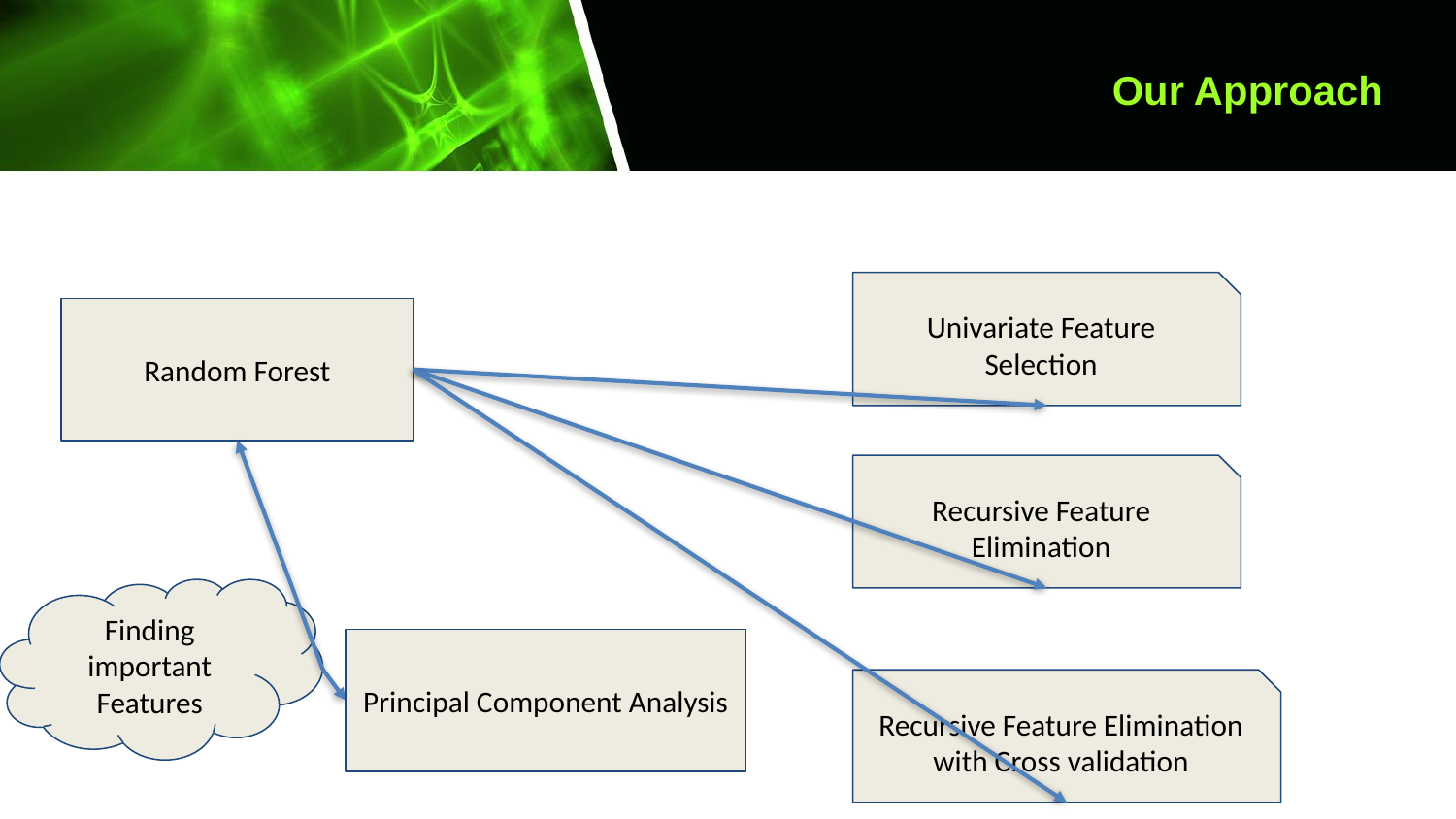

# Our Approach
Univariate Feature Selection
Random Forest
Recursive Feature Elimination
Finding important Features
Principal Component Analysis
Recursive Feature Elimination with Cross validation